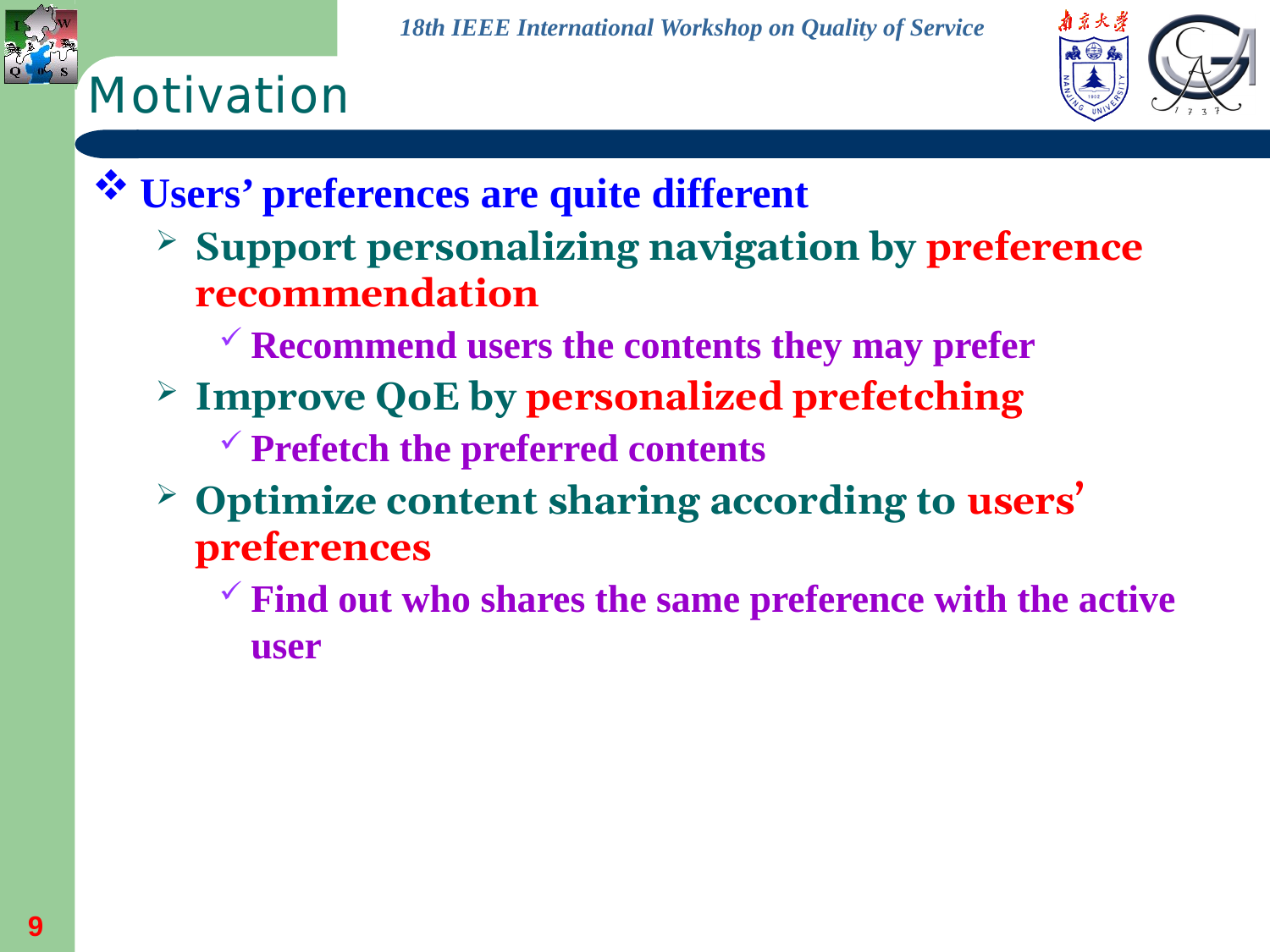

# Motivation
Users’ preferences are quite different
Support personalizing navigation by preference recommendation
Recommend users the contents they may prefer
Improve QoE by personalized prefetching
Prefetch the preferred contents
Optimize content sharing according to users’ preferences
Find out who shares the same preference with the active user

9